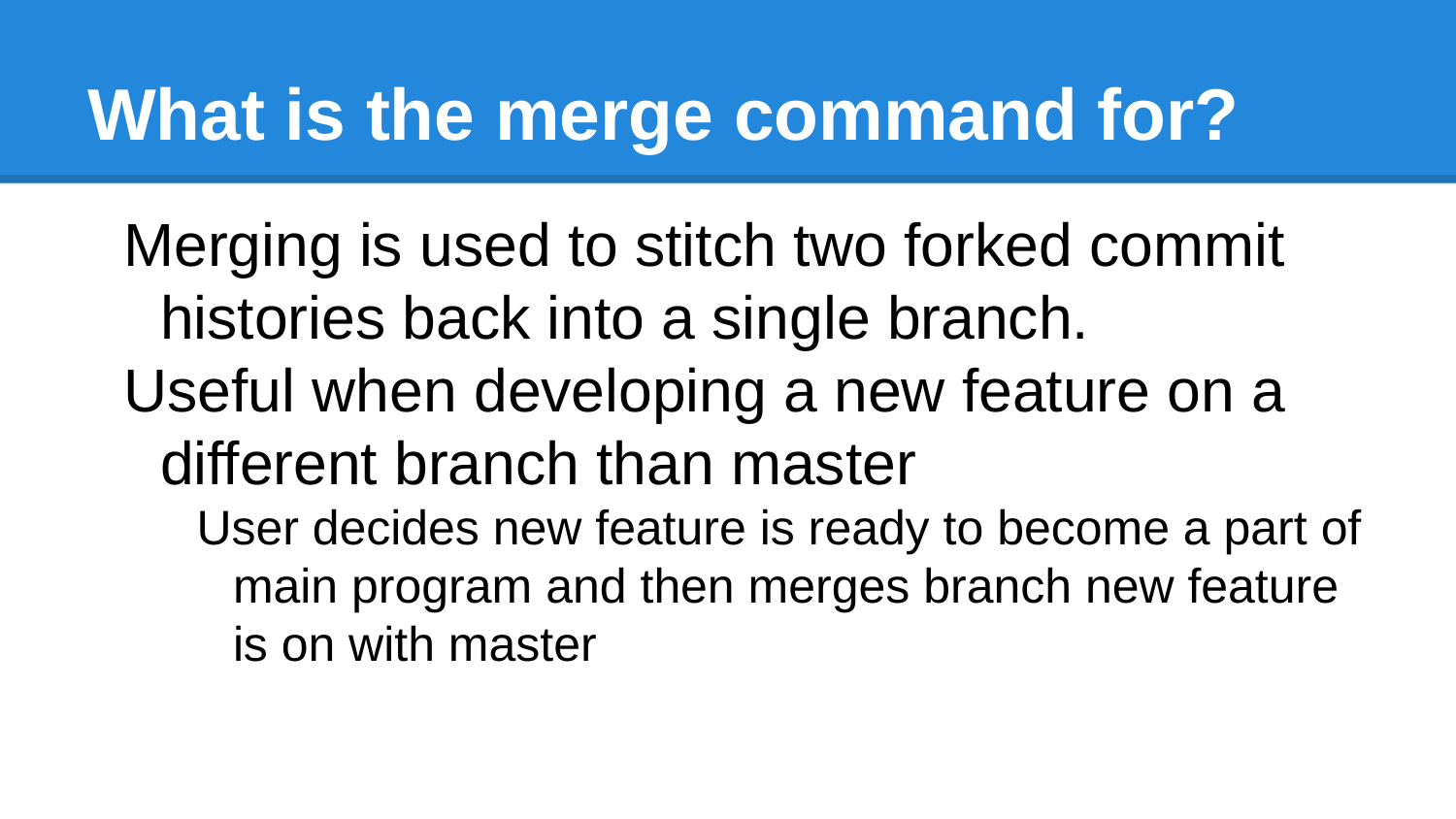

# What is the merge command for?
Merging is used to stitch two forked commit histories back into a single branch.
Useful when developing a new feature on a different branch than master
User decides new feature is ready to become a part of main program and then merges branch new feature is on with master